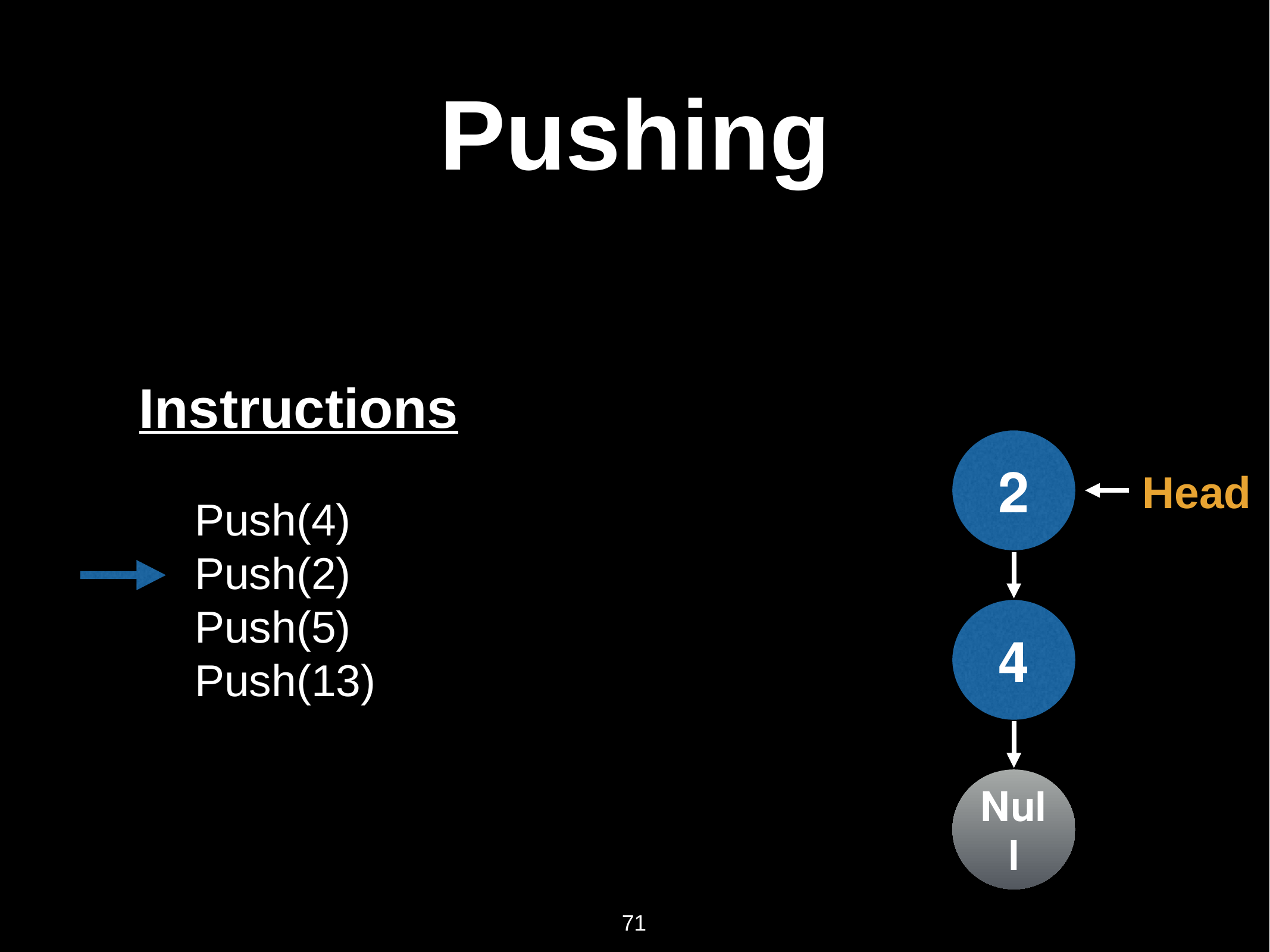

# Pushing
Instructions
2
Head

Push(4)
Push(2)
Push(5)
Push(13)

4

Null
71